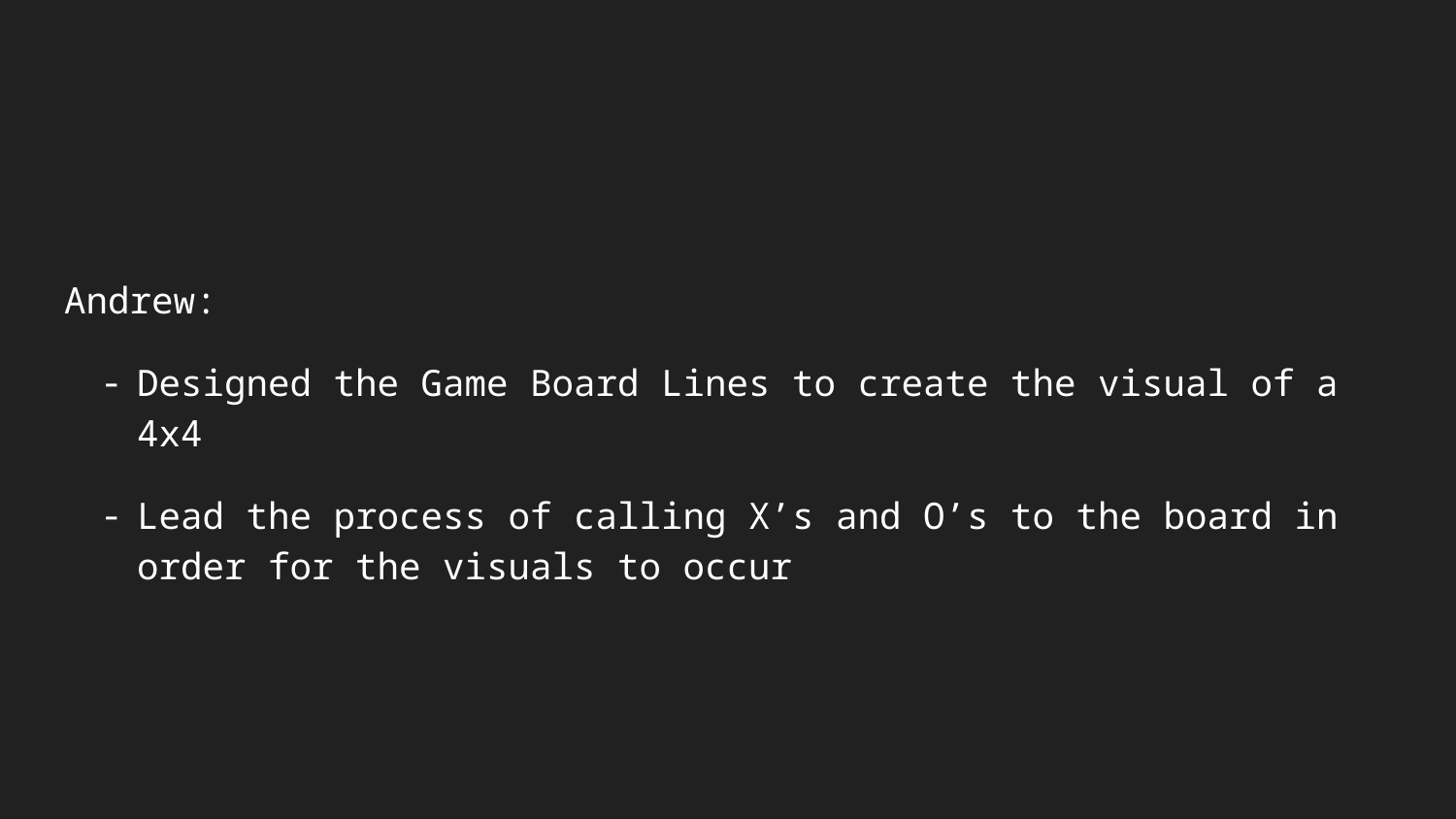

#
Andrew:
Designed the Game Board Lines to create the visual of a 4x4
Lead the process of calling X’s and O’s to the board in order for the visuals to occur